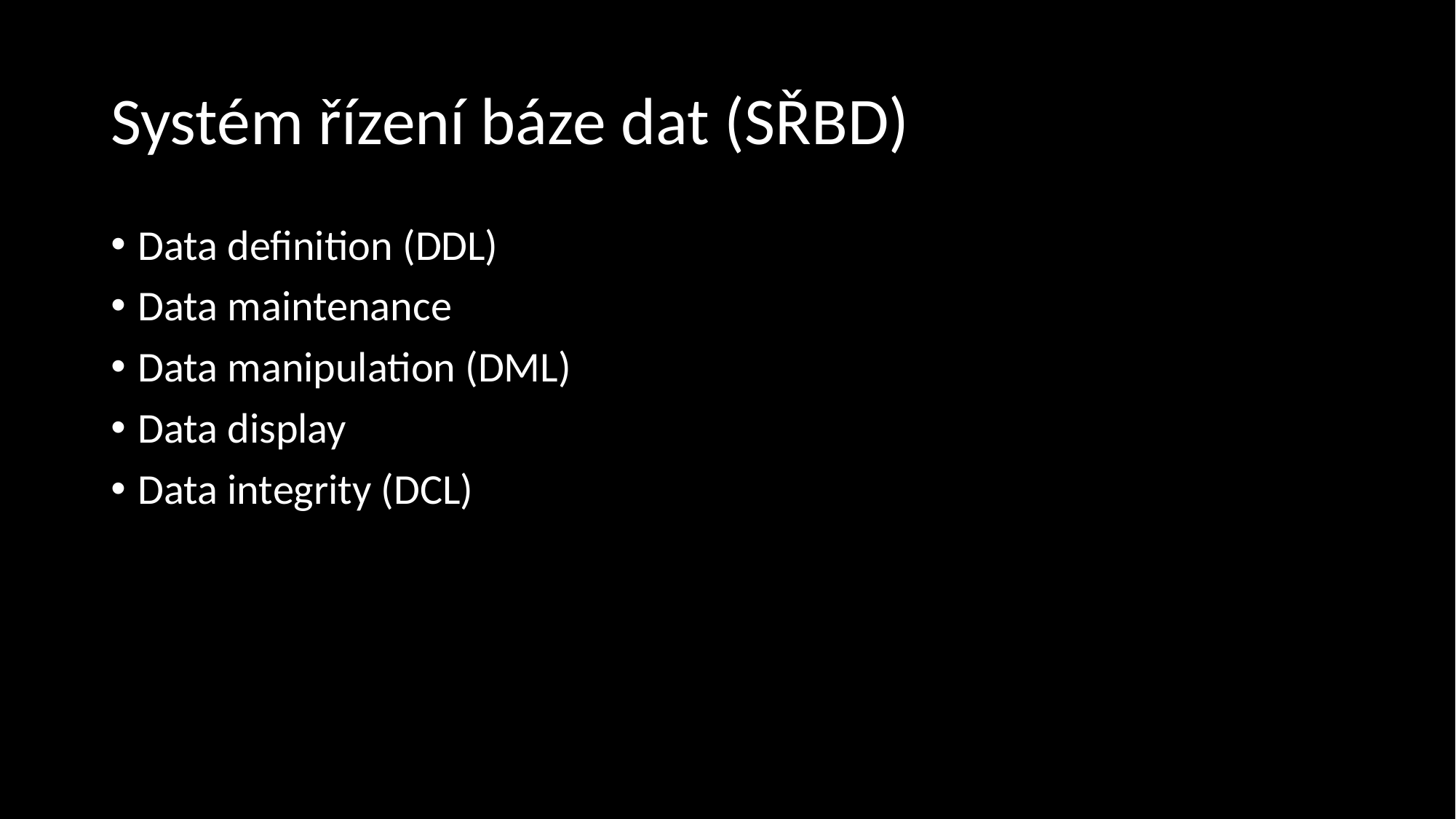

Systém řízení báze dat (SŘBD)
Data definition (DDL)
Data maintenance
Data manipulation (DML)
Data display
Data integrity (DCL)